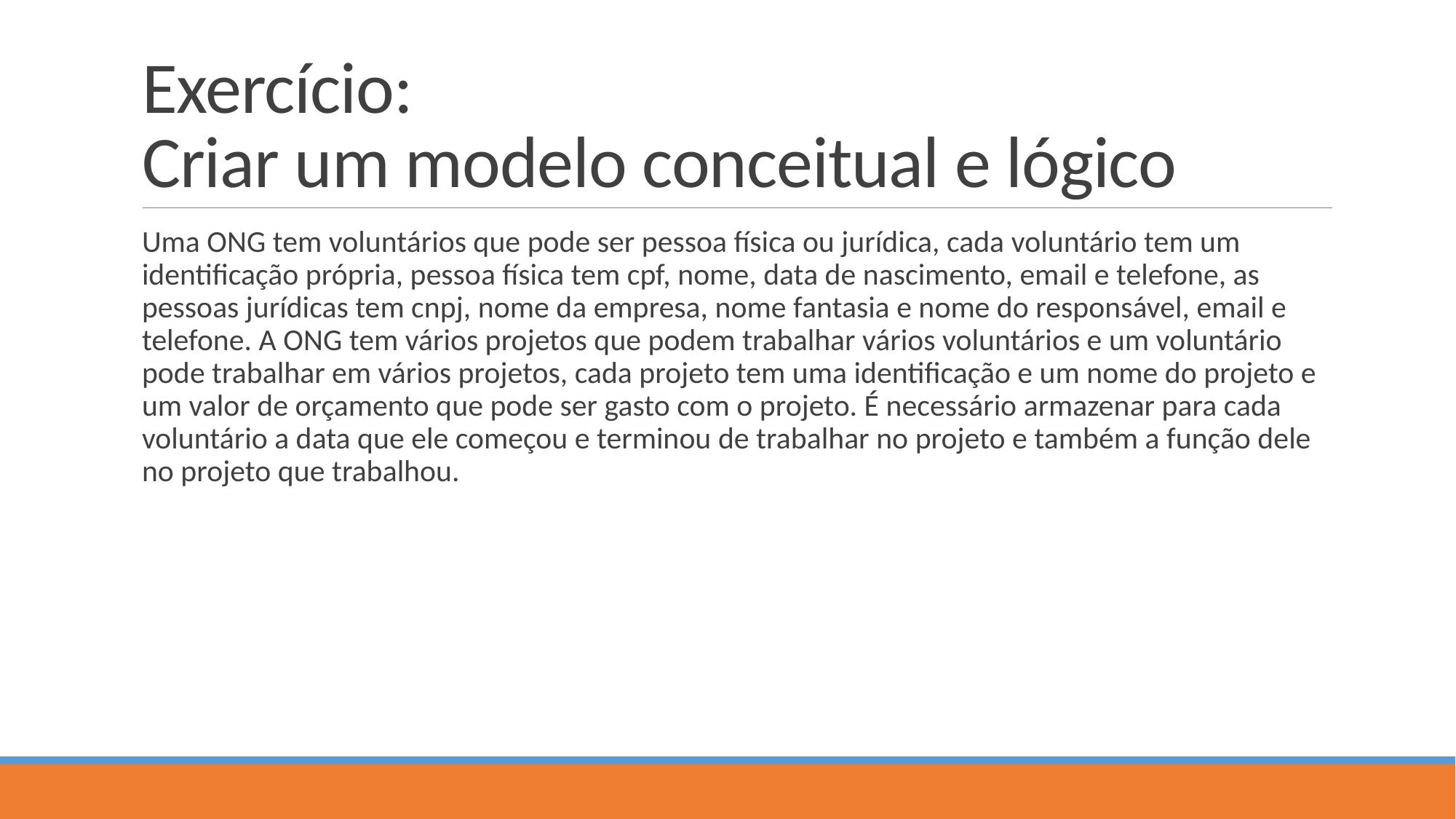

# Exercício: Criar um modelo conceitual e lógico
Uma ONG tem voluntários que pode ser pessoa física ou jurídica, cada voluntário tem um identificação própria, pessoa física tem cpf, nome, data de nascimento, email e telefone, as pessoas jurídicas tem cnpj, nome da empresa, nome fantasia e nome do responsável, email e telefone. A ONG tem vários projetos que podem trabalhar vários voluntários e um voluntário pode trabalhar em vários projetos, cada projeto tem uma identificação e um nome do projeto e um valor de orçamento que pode ser gasto com o projeto. É necessário armazenar para cada voluntário a data que ele começou e terminou de trabalhar no projeto e também a função dele no projeto que trabalhou.